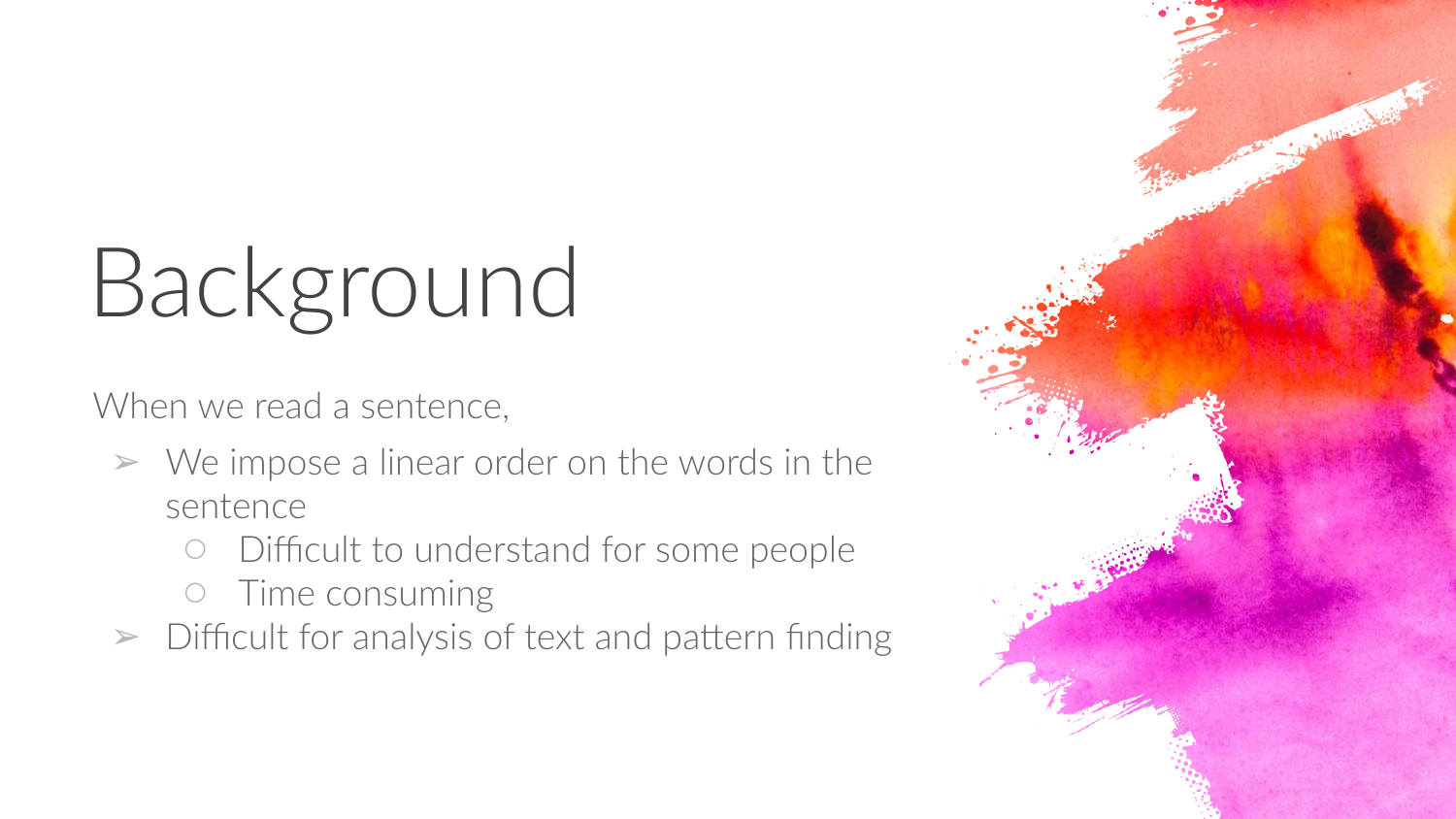

# Background
When we read a sentence,
We impose a linear order on the words in the sentence
Difficult to understand for some people
Time consuming
Difficult for analysis of text and pattern finding